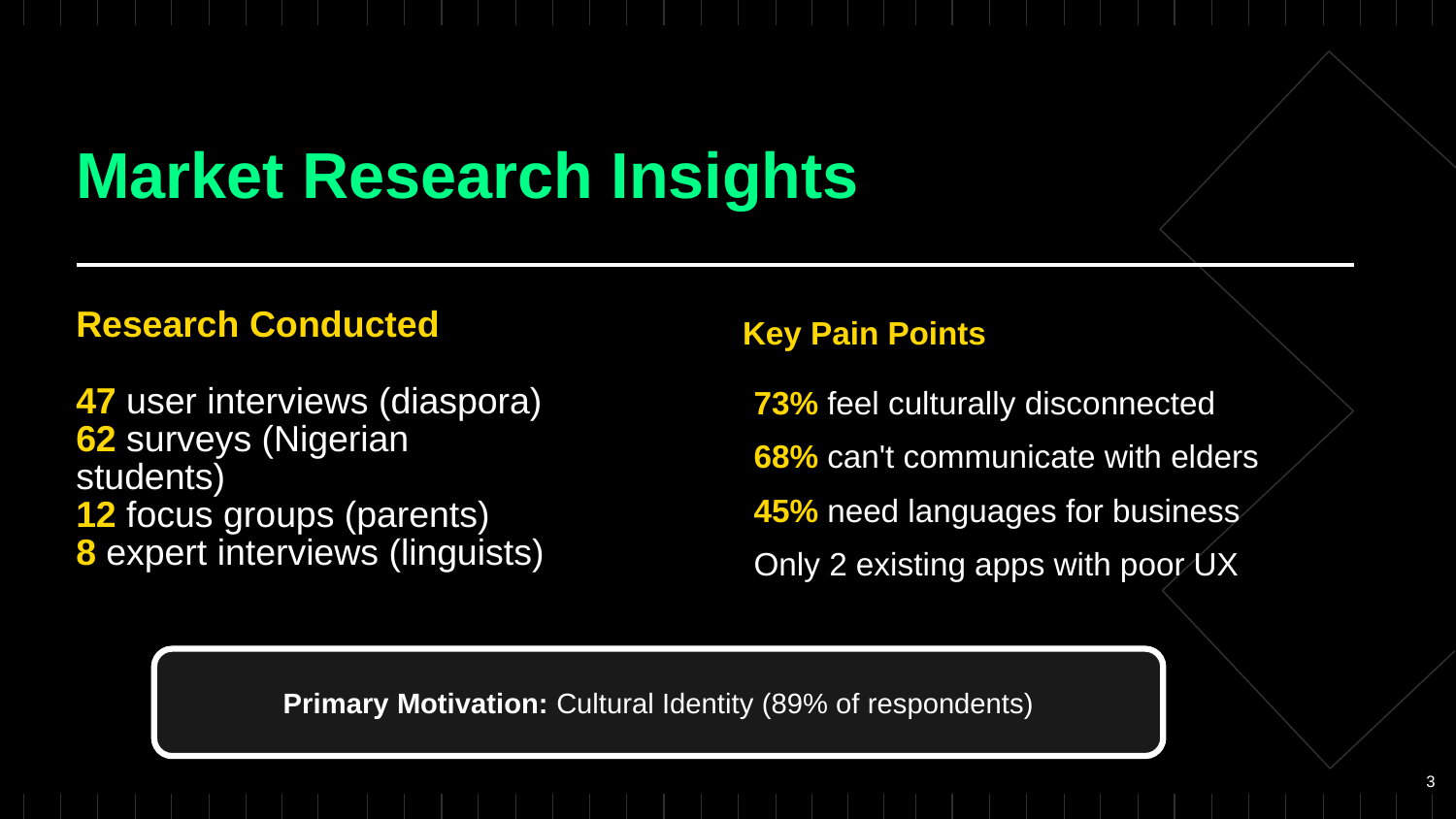

Market Research Insights
# Research Conducted 47 user interviews (diaspora) 62 surveys (Nigerian students) 12 focus groups (parents) 8 expert interviews (linguists)
Key Pain Points
73% feel culturally disconnected
68% can't communicate with elders
45% need languages for business
Only 2 existing apps with poor UX
Primary Motivation: Cultural Identity (89% of respondents)
3